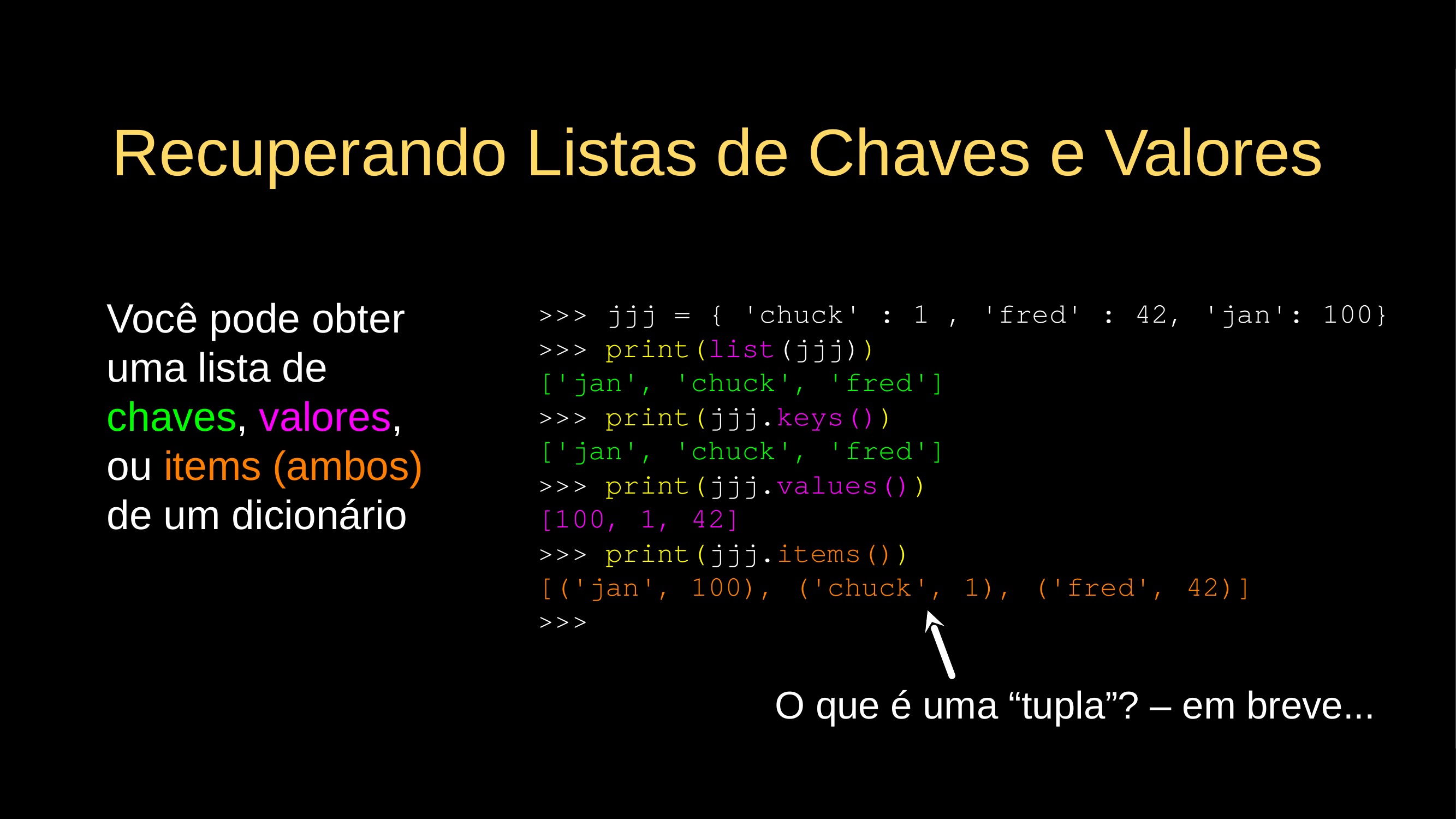

# Recuperando Listas de Chaves e Valores
>>> jjj = { 'chuck' : 1 , 'fred' : 42, 'jan': 100}
>>> print(list(jjj))
['jan', 'chuck', 'fred']
>>> print(jjj.keys())
['jan', 'chuck', 'fred']
>>> print(jjj.values())
[100, 1, 42]
>>> print(jjj.items())
[('jan', 100), ('chuck', 1), ('fred', 42)]
>>>
Você pode obter uma lista de chaves, valores, ou items (ambos) de um dicionário
O que é uma “tupla”? – em breve...